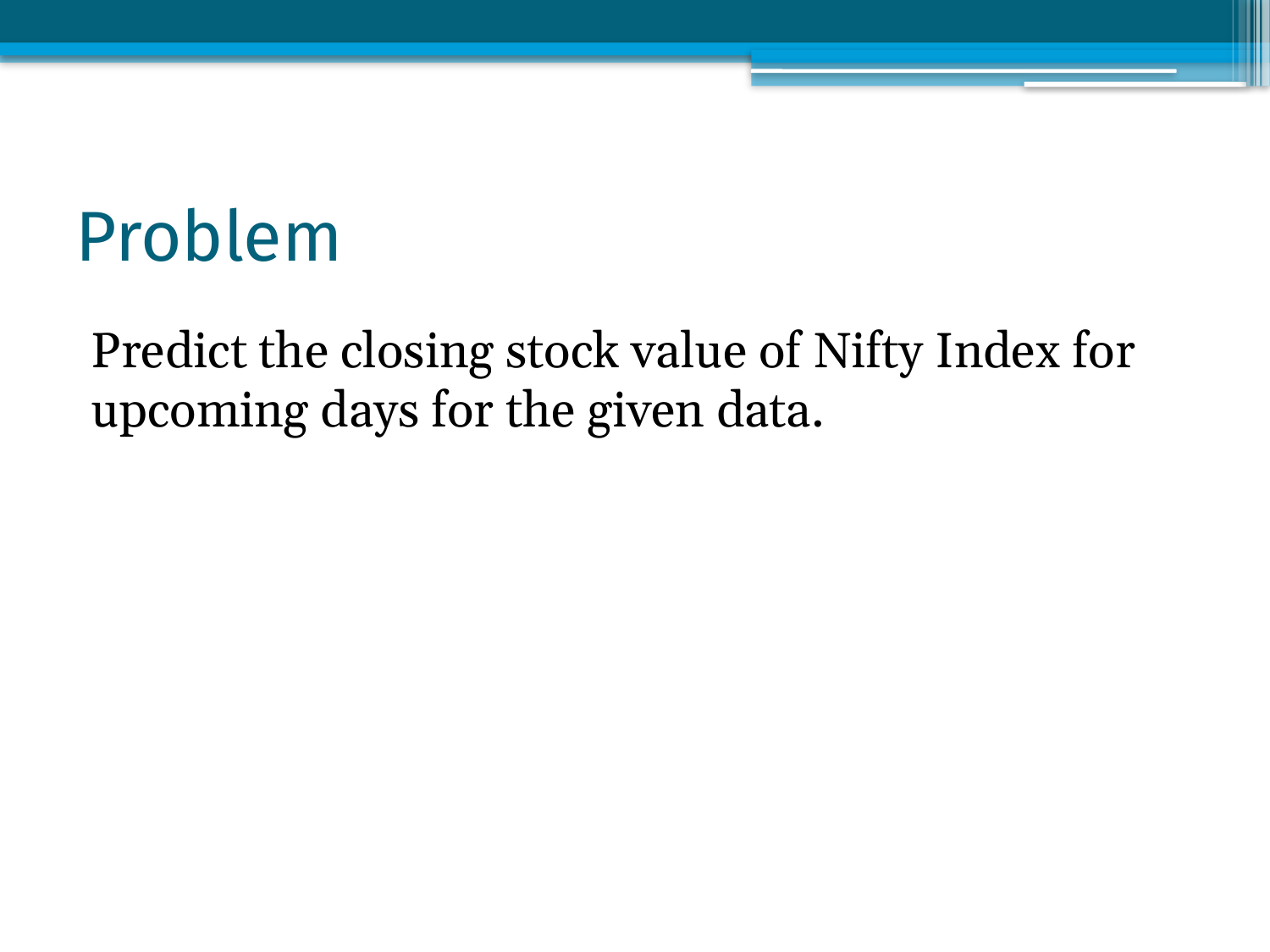

# Problem
Predict the closing stock value of Nifty Index for upcoming days for the given data.